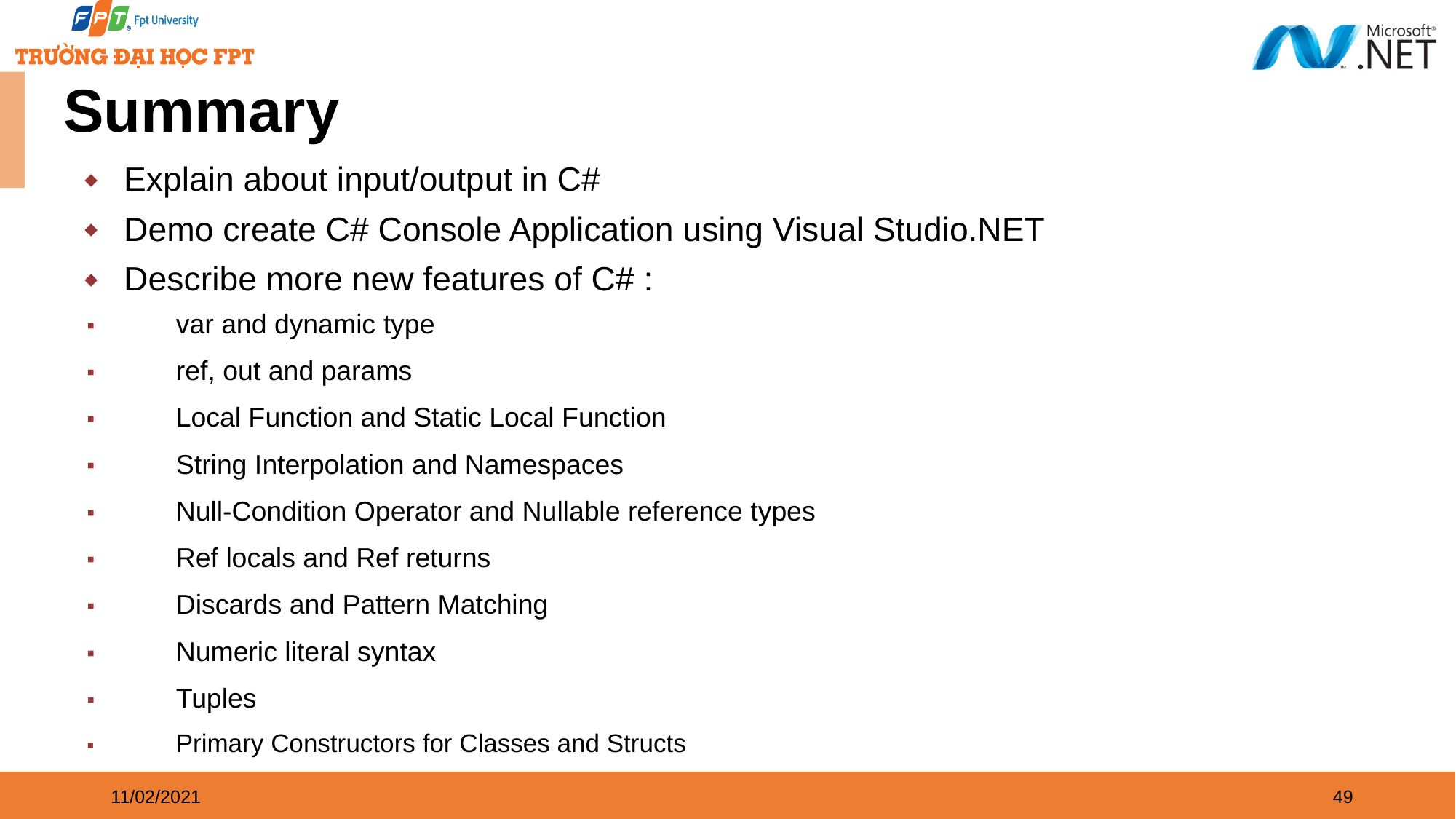

# Summary
Explain about input/output in C#
Demo create C# Console Application using Visual Studio.NET
Describe more new features of C# :
var and dynamic type
ref, out and params
Local Function and Static Local Function
String Interpolation and Namespaces
Null-Condition Operator and Nullable reference types
Ref locals and Ref returns
Discards and Pattern Matching
Numeric literal syntax
Tuples
Primary Constructors for Classes and Structs
11/02/2021
49